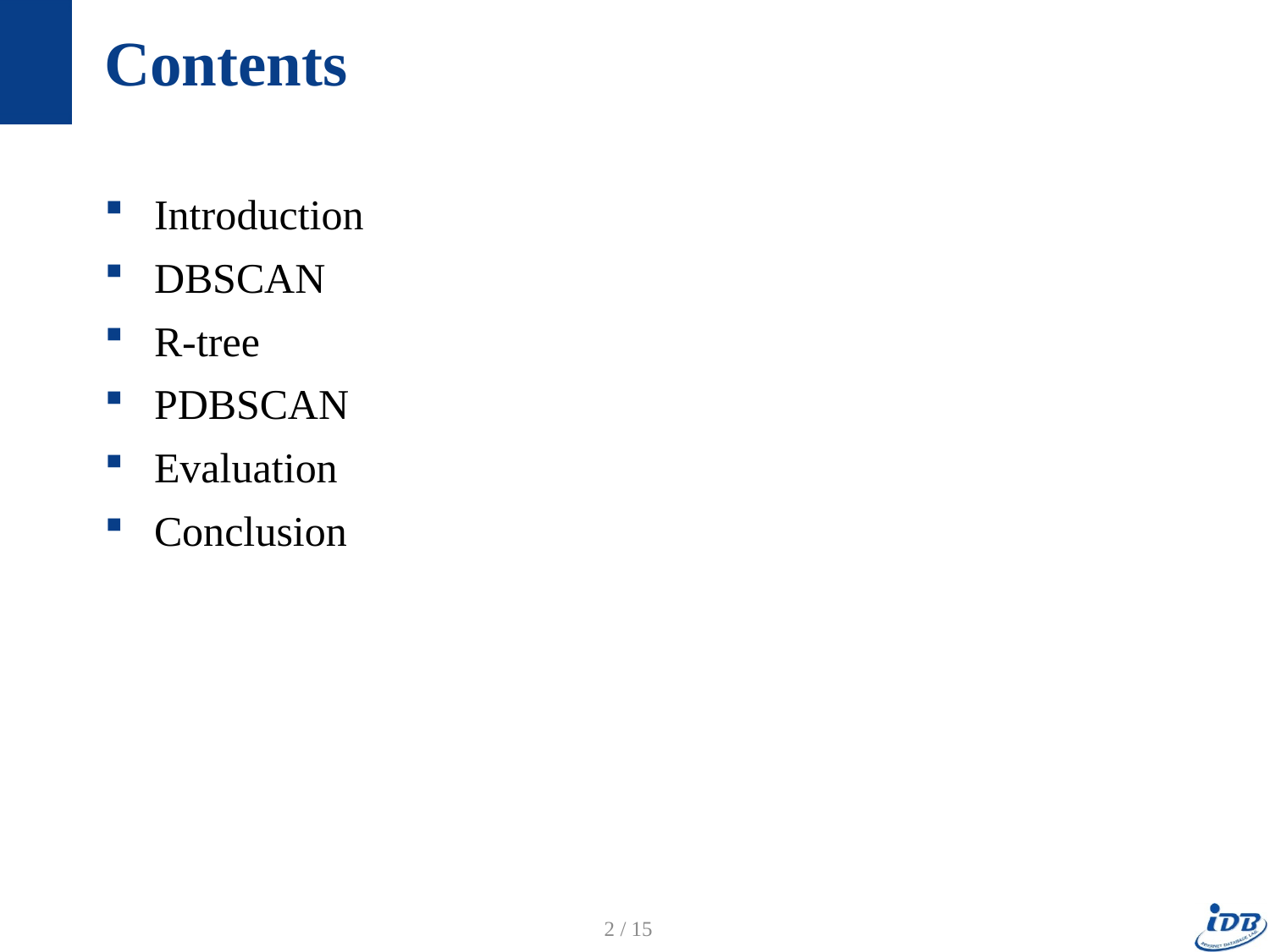

# Contents
Introduction
DBSCAN
R-tree
PDBSCAN
Evaluation
Conclusion
2 / 15